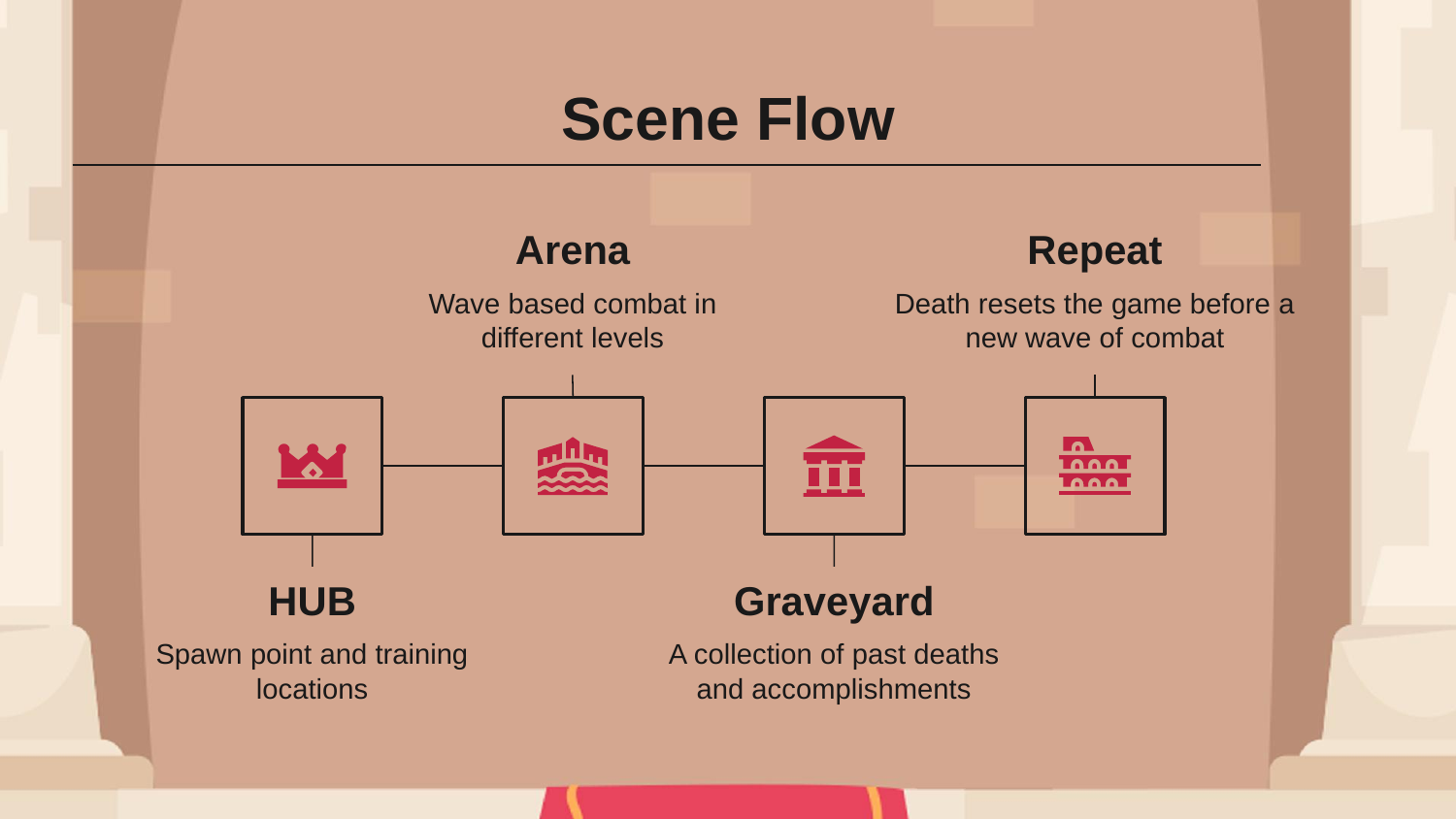

# Scene Flow
Arena
Repeat
Wave based combat in different levels
Death resets the game before a new wave of combat

HUB
Graveyard
A collection of past deaths and accomplishments
Spawn point and training locations